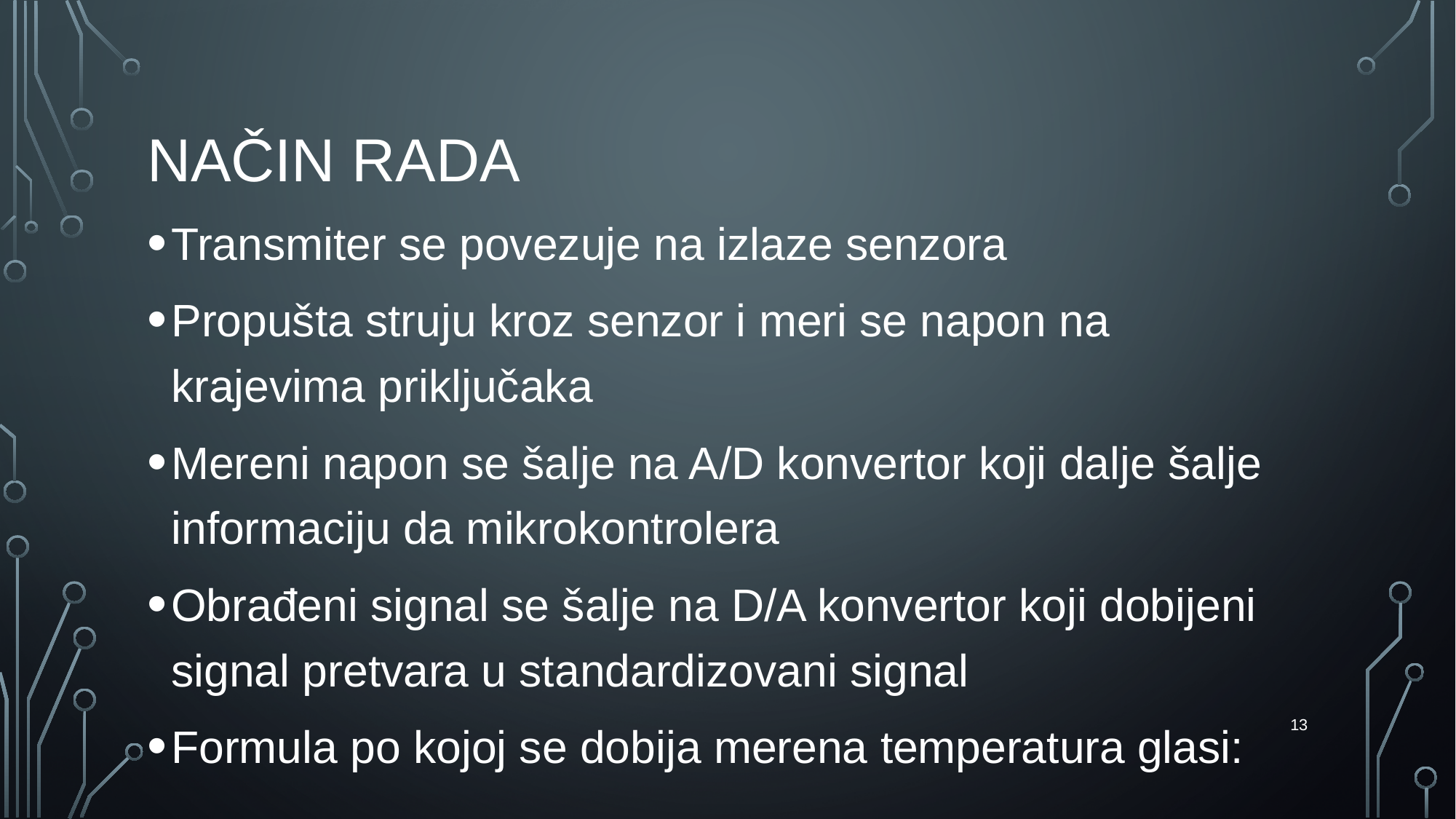

# Način rada
Transmiter se povezuje na izlaze senzora
Propušta struju kroz senzor i meri se napon na krajevima priključaka
Mereni napon se šalje na A/D konvertor koji dalje šalje informaciju da mikrokontrolera
Obrađeni signal se šalje na D/A konvertor koji dobijeni signal pretvara u standardizovani signal
Formula po kojoj se dobija merena temperatura glasi:

13